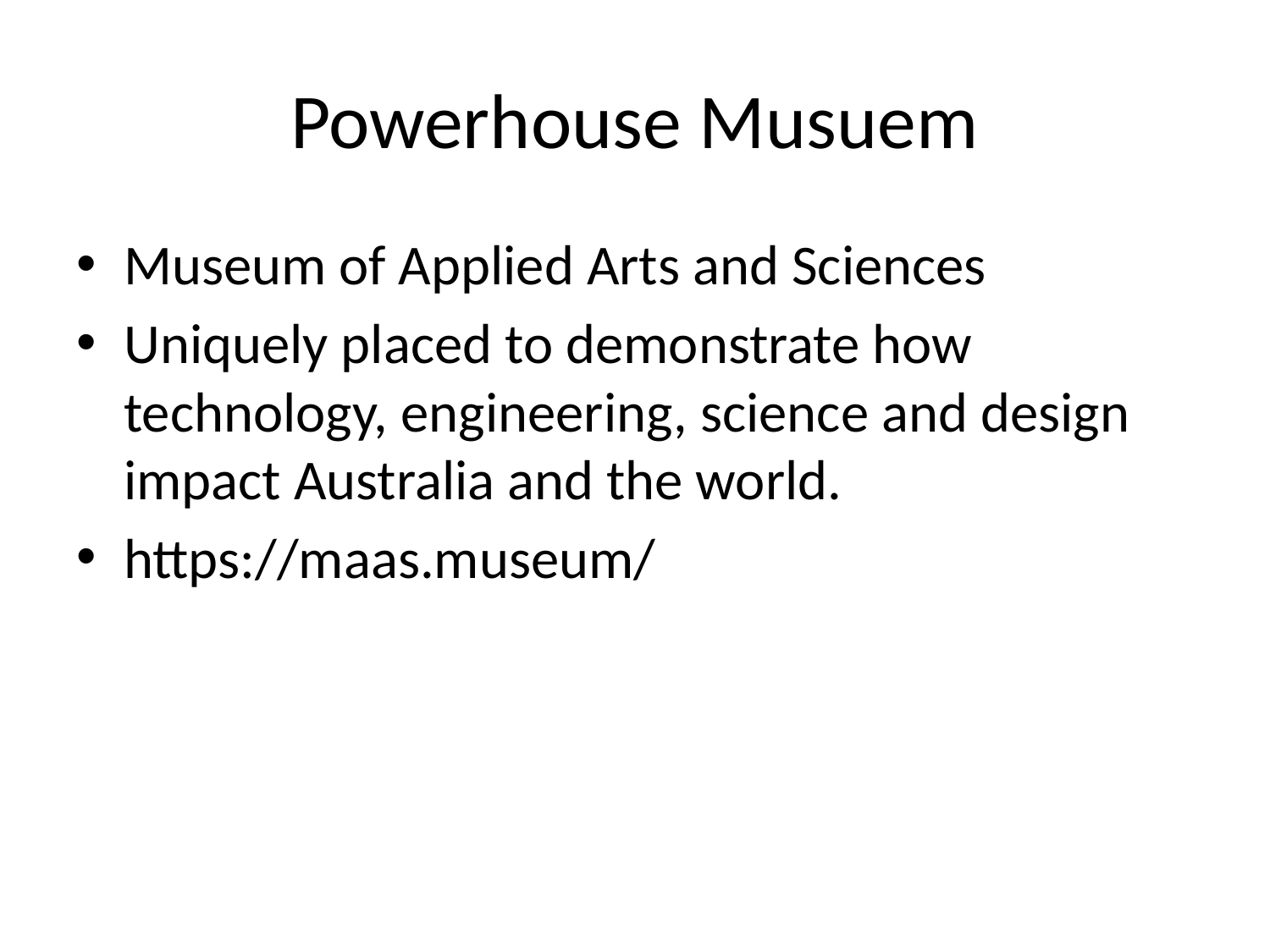

# Powerhouse Musuem
Museum of Applied Arts and Sciences
Uniquely placed to demonstrate how technology, engineering, science and design impact Australia and the world.
https://maas.museum/